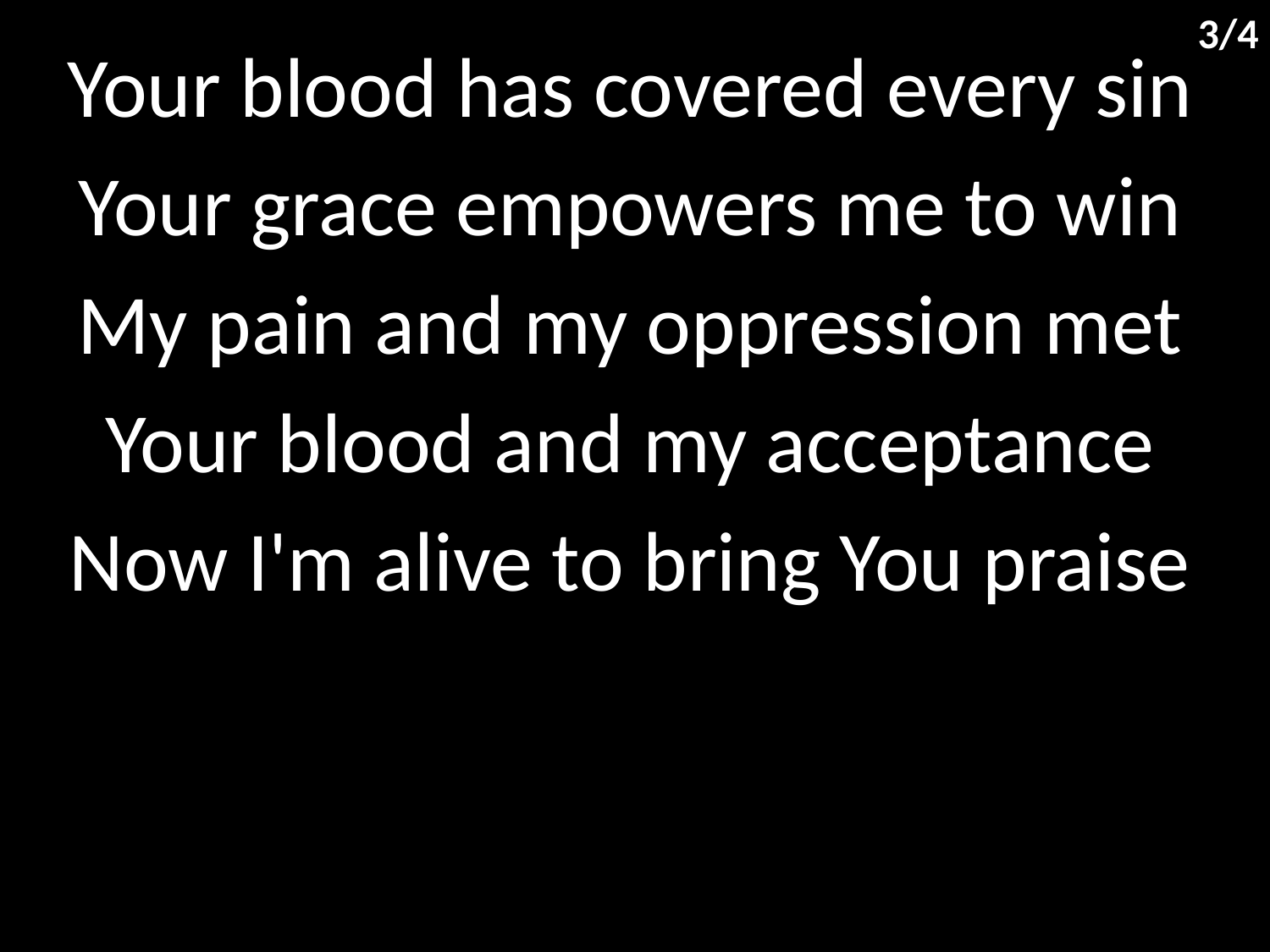

3/4
Your blood has covered every sin
Your grace empowers me to win
My pain and my oppression met
Your blood and my acceptance
Now I'm alive to bring You praise